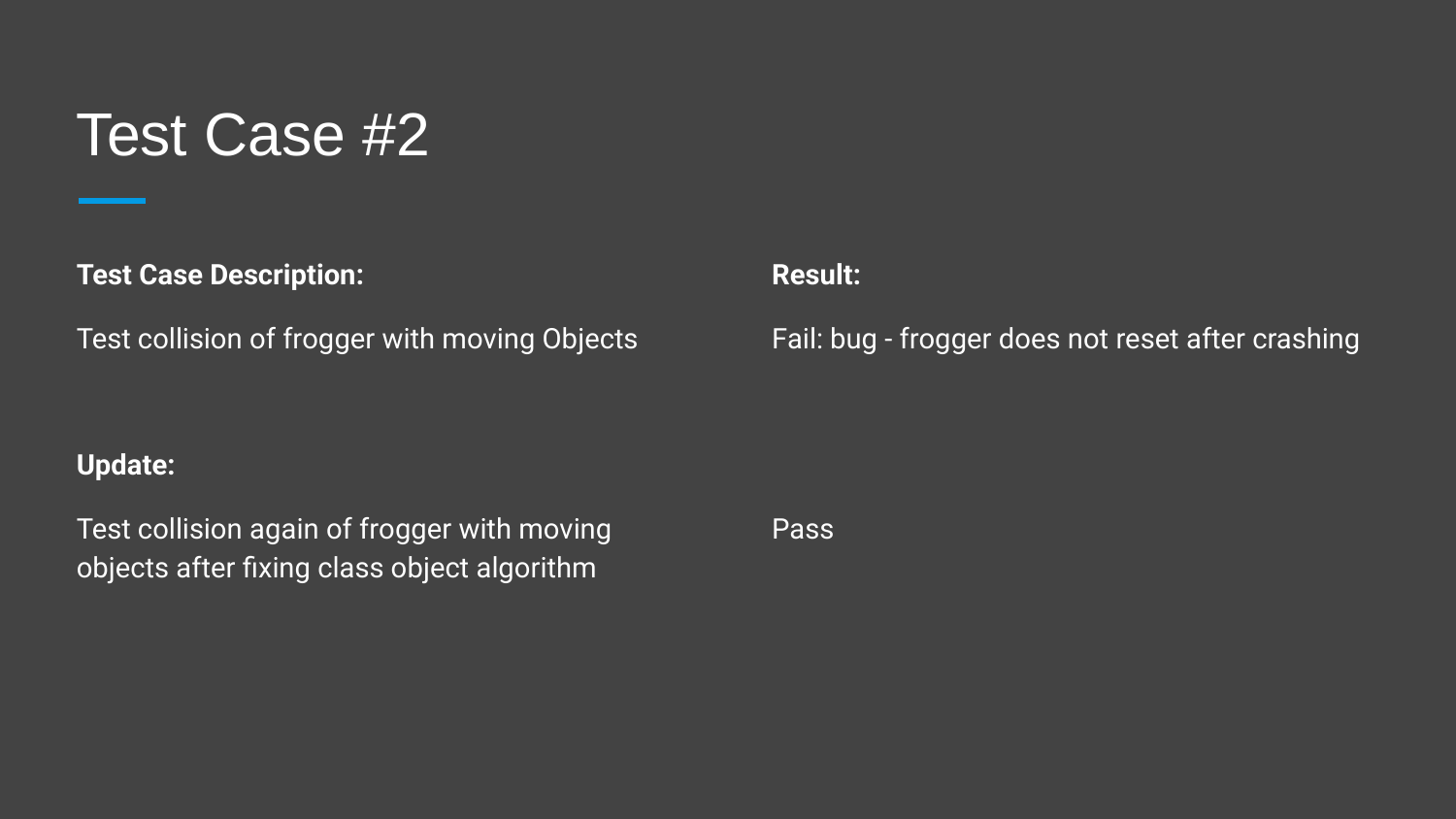

# Test Case #2
Test Case Description:
Test collision of frogger with moving Objects

Update:
Test collision again of frogger with moving objects after fixing class object algorithm
Result:
Fail: bug - frogger does not reset after crashing

Pass